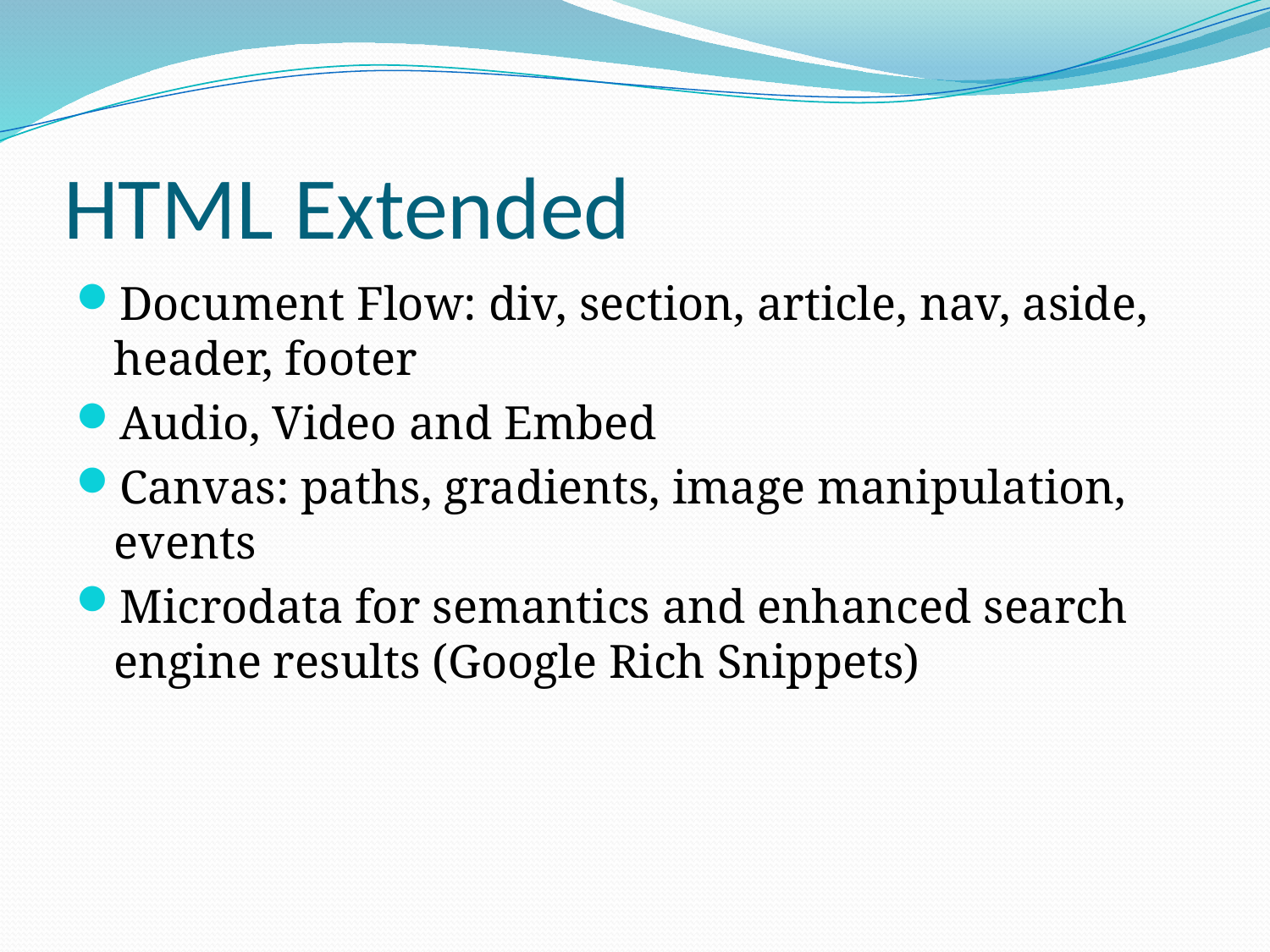

# HTML Extended
Document Flow: div, section, article, nav, aside, header, footer
Audio, Video and Embed
Canvas: paths, gradients, image manipulation, events
Microdata for semantics and enhanced search engine results (Google Rich Snippets)